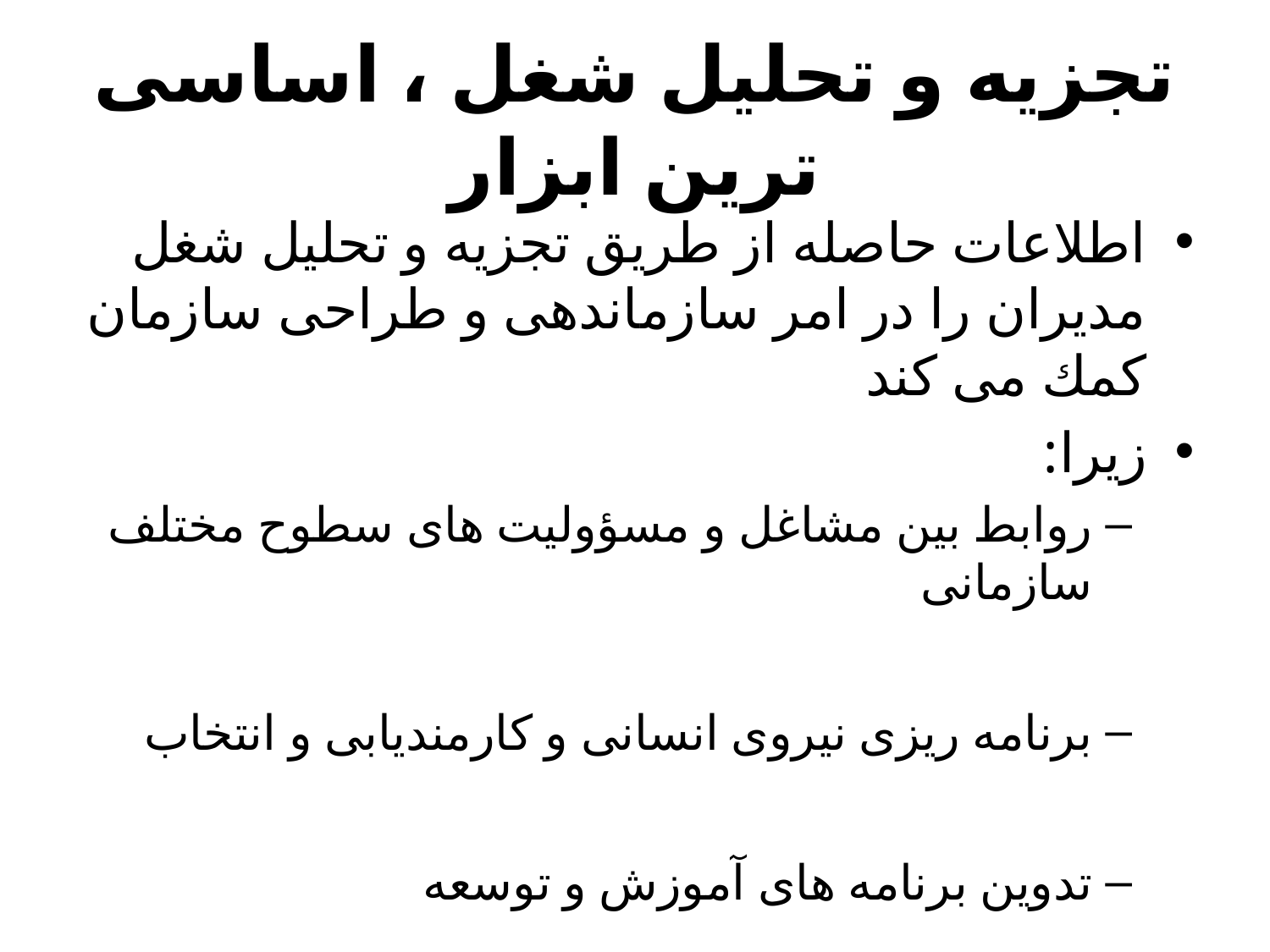

# تجزيه و تحليل شغل ، اساسى ترين ابزار
اطلاعات حاصله از طريق تجزيه و تحليل شغل مديران را در امر سازماندهى و طراحى سازمان كمك مى كند
زيرا:
روابط بين مشاغل و مسؤوليت هاى سطوح مختلف سازمانى

برنامه ريزى نيروى انسانى و كارمنديابى و انتخاب

تدوين برنامه هاى آموزش و توسعه